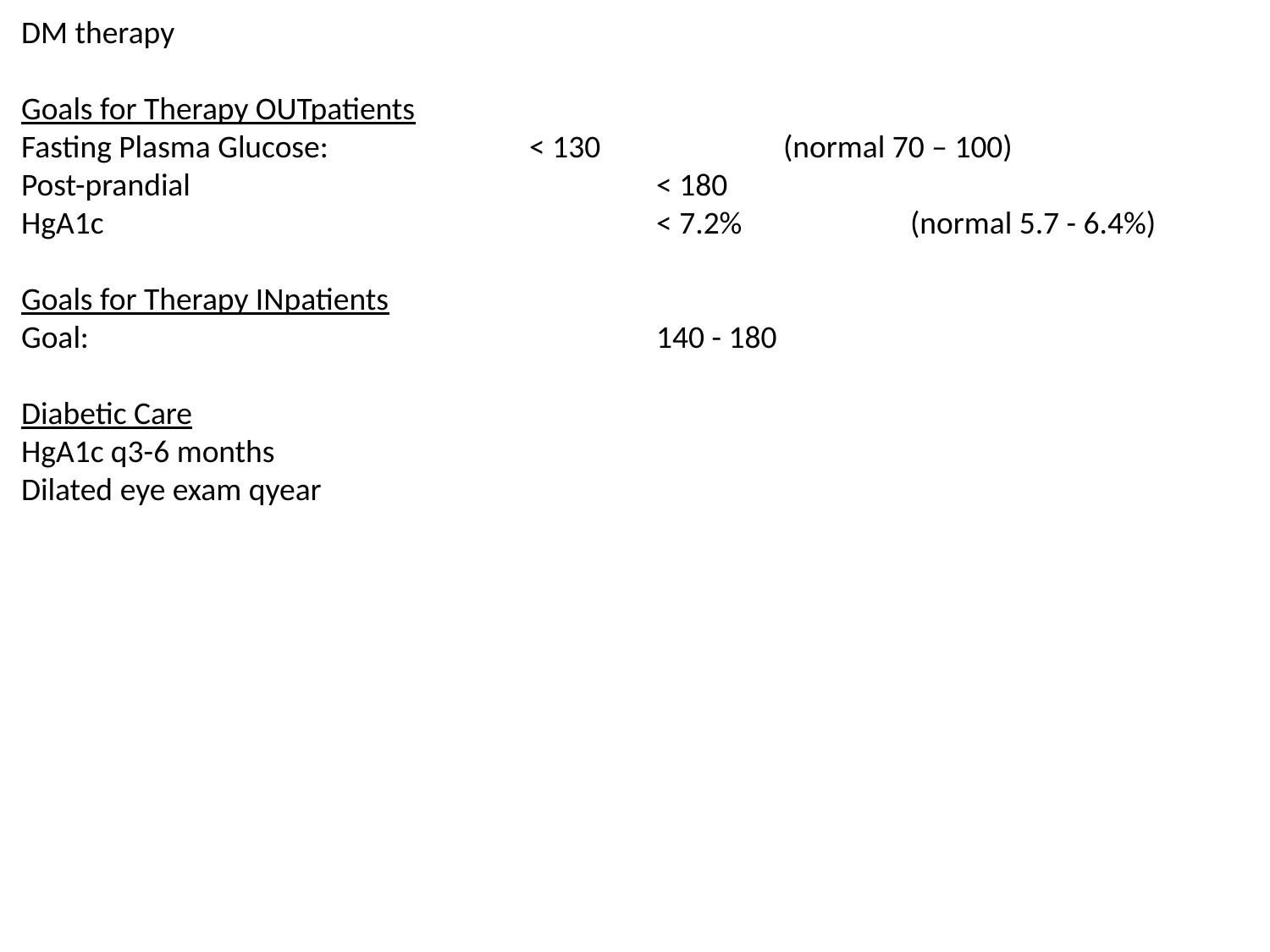

DM therapy

Goals for Therapy OUTpatients
Fasting Plasma Glucose:		< 130		(normal 70 – 100)
Post-prandial				< 180
HgA1c 					< 7.2%		(normal 5.7 - 6.4%)

Goals for Therapy INpatients
Goal:					140 - 180

Diabetic Care
HgA1c q3-6 months
Dilated eye exam qyear